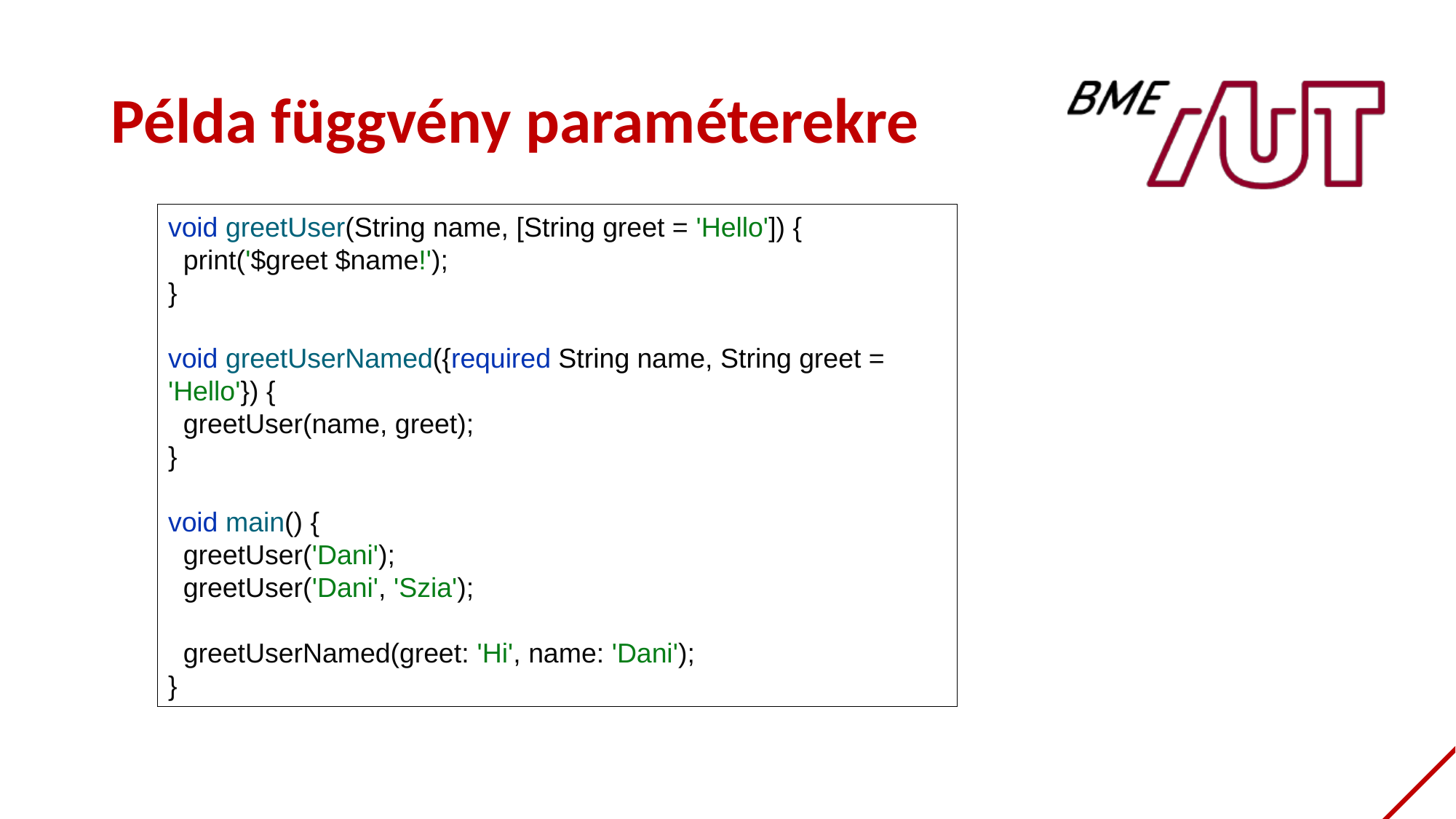

# Példa függvény paraméterekre

void greetUser(String name, [String greet = 'Hello']) {
  print('$greet $name!');
}
void greetUserNamed({required String name, String greet = 'Hello'}) {
  greetUser(name, greet);
}
void main() {
  greetUser('Dani');
  greetUser('Dani', 'Szia');
  greetUserNamed(greet: 'Hi', name: 'Dani');
}